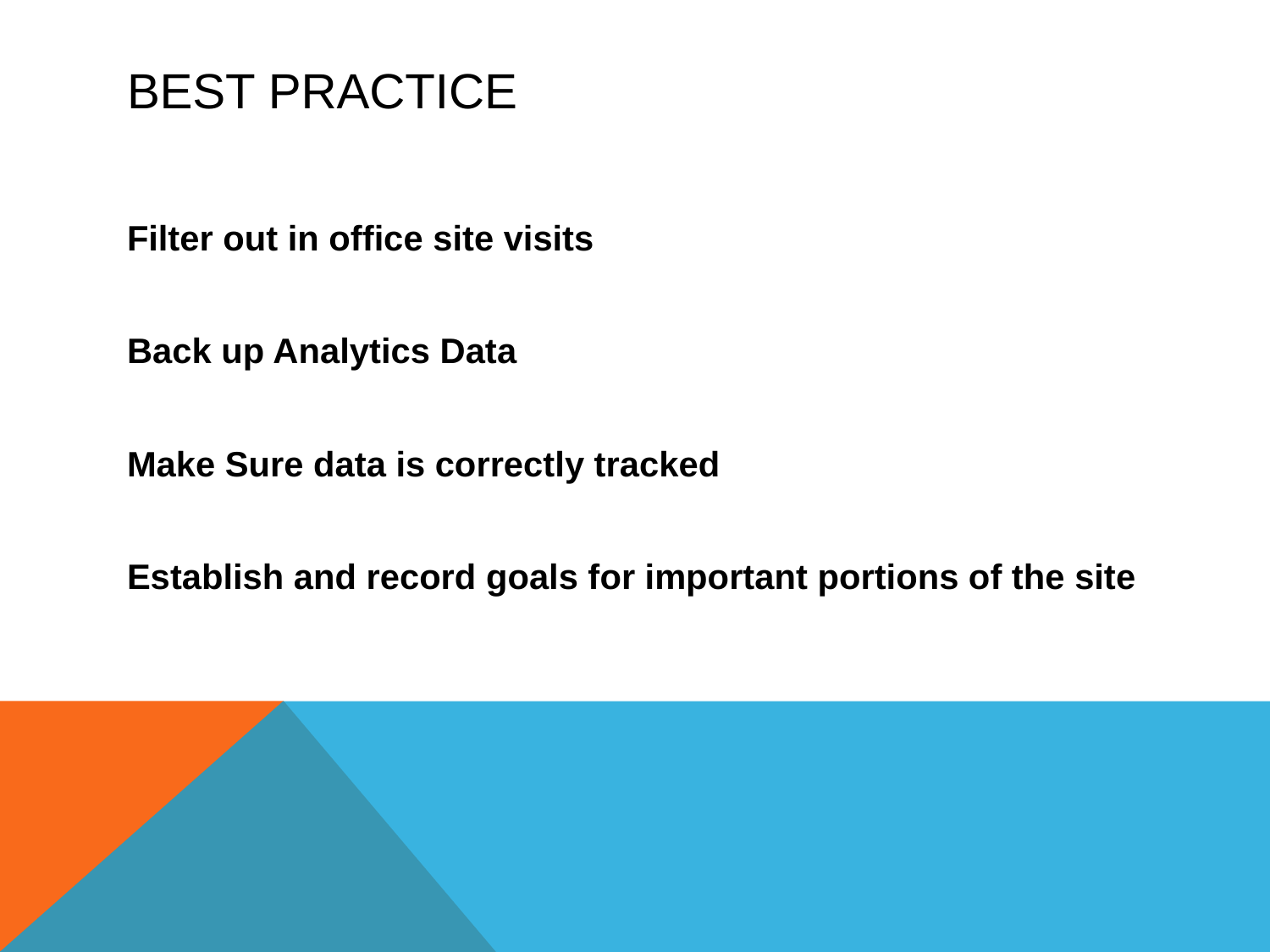

# Best Practice

Filter out in office site visits

Back up Analytics Data

Make Sure data is correctly tracked

Establish and record goals for important portions of the site